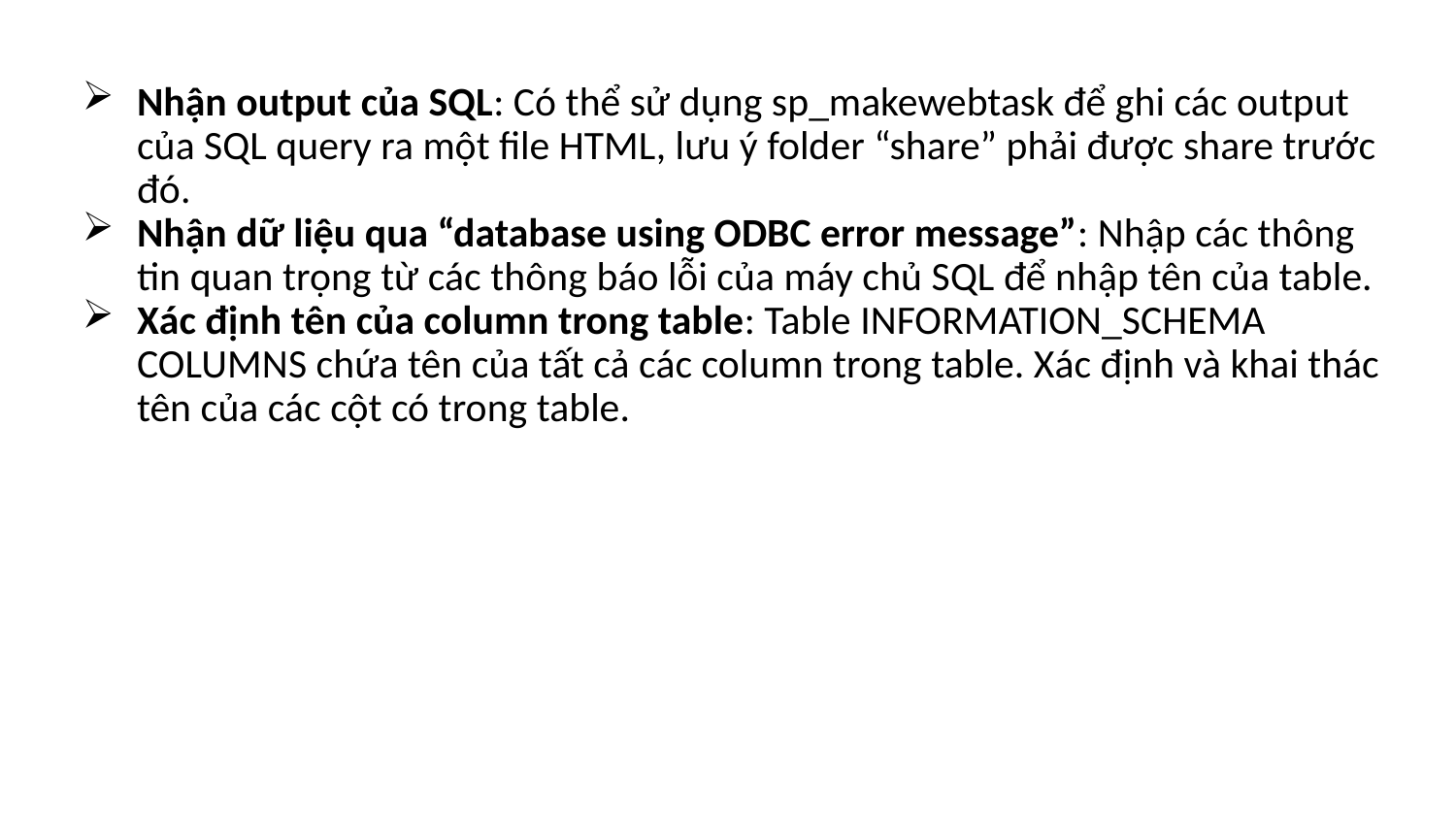

Nhận output của SQL: Có thể sử dụng sp_makewebtask để ghi các output của SQL query ra một file HTML, lưu ý folder “share” phải được share trước đó.
Nhận dữ liệu qua “database using ODBC error message”: Nhập các thông tin quan trọng từ các thông báo lỗi của máy chủ SQL để nhập tên của table.
Xác định tên của column trong table: Table INFORMATION_SCHEMA COLUMNS chứa tên của tất cả các column trong table. Xác định và khai thác tên của các cột có trong table.